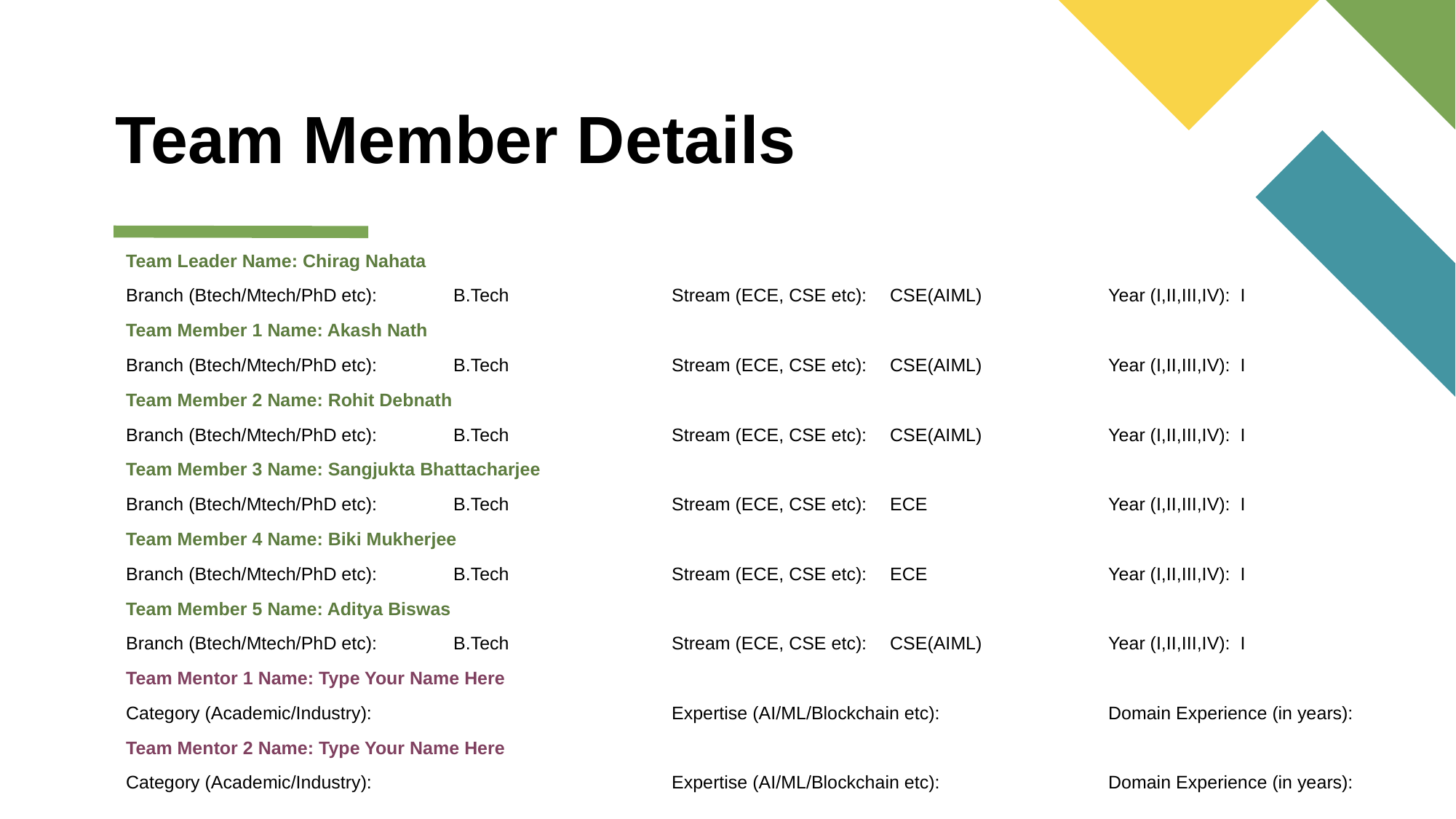

# Team Member Details
Team Leader Name: Chirag Nahata
Branch (Btech/Mtech/PhD etc):	B.Tech		Stream (ECE, CSE etc):	CSE(AIML)		Year (I,II,III,IV):  I
Team Member 1 Name: Akash Nath
Branch (Btech/Mtech/PhD etc):	B.Tech		Stream (ECE, CSE etc):	CSE(AIML)		Year (I,II,III,IV):  I
Team Member 2 Name: Rohit Debnath
Branch (Btech/Mtech/PhD etc):	B.Tech		Stream (ECE, CSE etc):	CSE(AIML)		Year (I,II,III,IV):  I
Team Member 3 Name: Sangjukta Bhattacharjee
Branch (Btech/Mtech/PhD etc):	B.Tech		Stream (ECE, CSE etc):	ECE		Year (I,II,III,IV):  I
Team Member 4 Name: Biki Mukherjee
Branch (Btech/Mtech/PhD etc):	B.Tech		Stream (ECE, CSE etc):	ECE		Year (I,II,III,IV):  I
Team Member 5 Name: Aditya Biswas
Branch (Btech/Mtech/PhD etc):	B.Tech		Stream (ECE, CSE etc):	CSE(AIML)		Year (I,II,III,IV):  I
Team Mentor 1 Name: Type Your Name Here
Category (Academic/Industry): 			Expertise (AI/ML/Blockchain etc): 		Domain Experience (in years):
Team Mentor 2 Name: Type Your Name Here
Category (Academic/Industry):		 	Expertise (AI/ML/Blockchain etc): 		Domain Experience (in years):